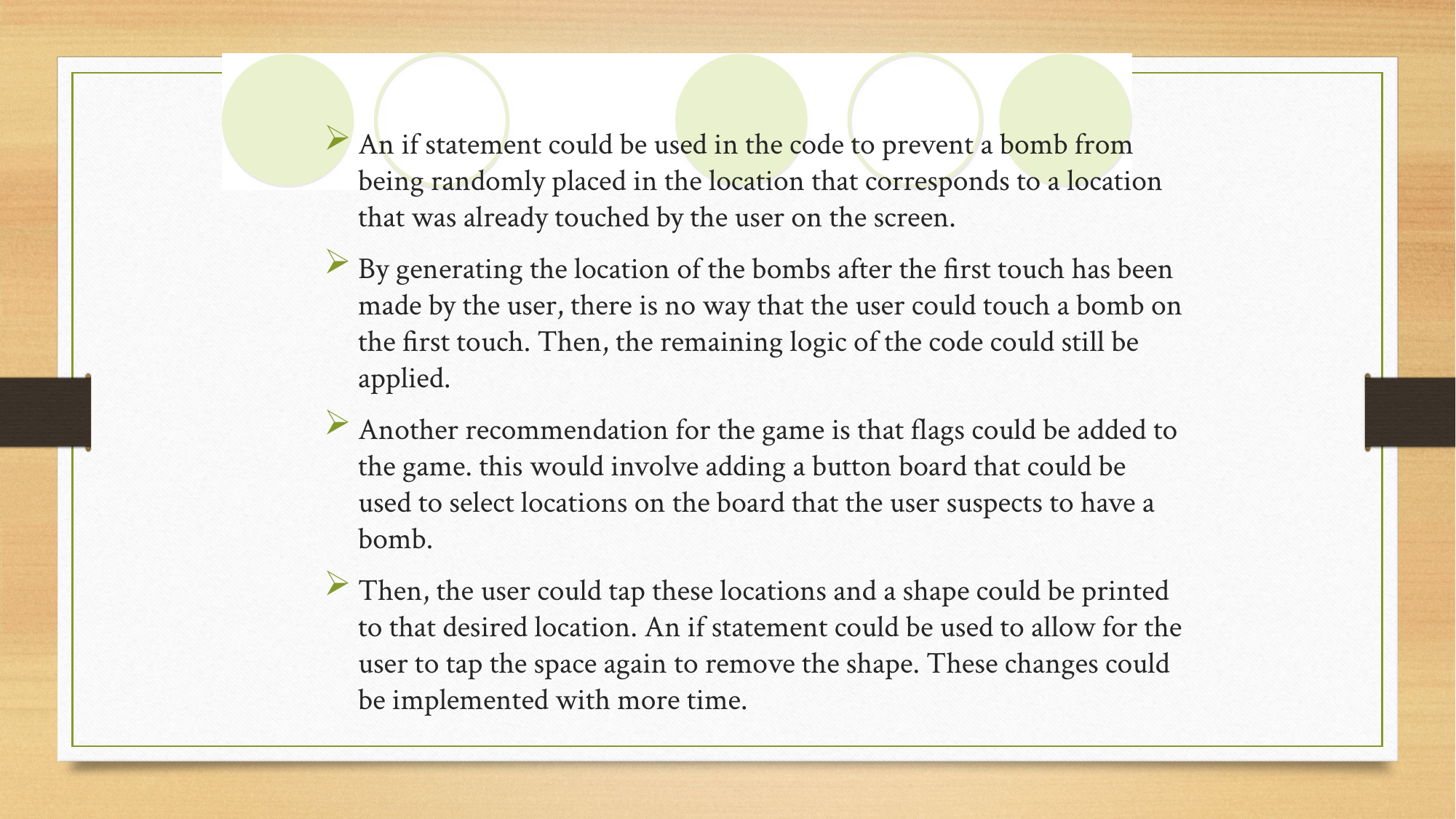

An if statement could be used in the code to prevent a bomb from being randomly placed in the location that corresponds to a location that was already touched by the user on the screen.
By generating the location of the bombs after the first touch has been made by the user, there is no way that the user could touch a bomb on the first touch. Then, the remaining logic of the code could still be applied.
Another recommendation for the game is that flags could be added to the game. this would involve adding a button board that could be used to select locations on the board that the user suspects to have a bomb.
Then, the user could tap these locations and a shape could be printed to that desired location. An if statement could be used to allow for the user to tap the space again to remove the shape. These changes could be implemented with more time.